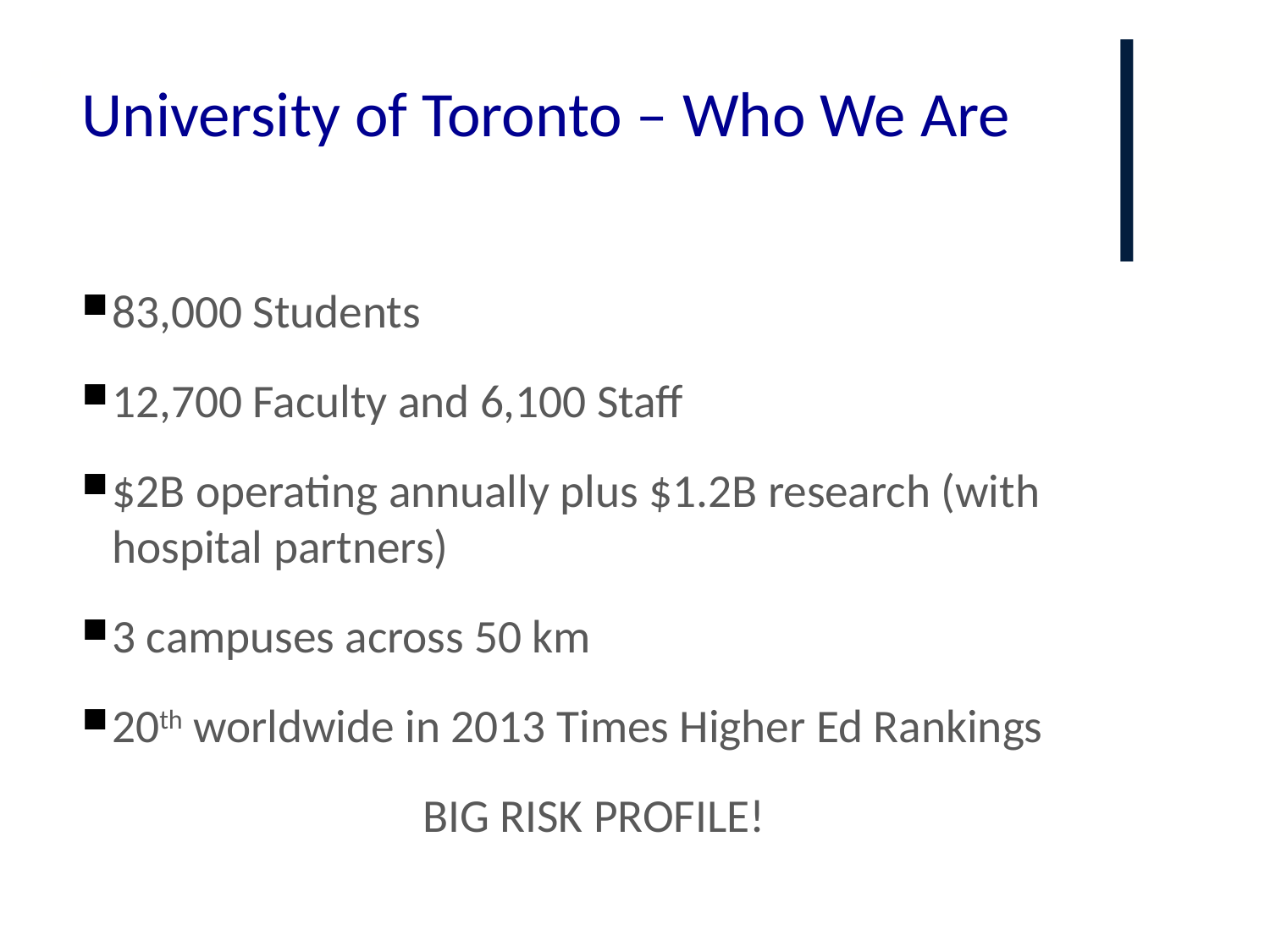

# University of Toronto – Who We Are
83,000 Students
12,700 Faculty and 6,100 Staff
$2B operating annually plus $1.2B research (with hospital partners)
3 campuses across 50 km
20th worldwide in 2013 Times Higher Ed Rankings
BIG RISK PROFILE!